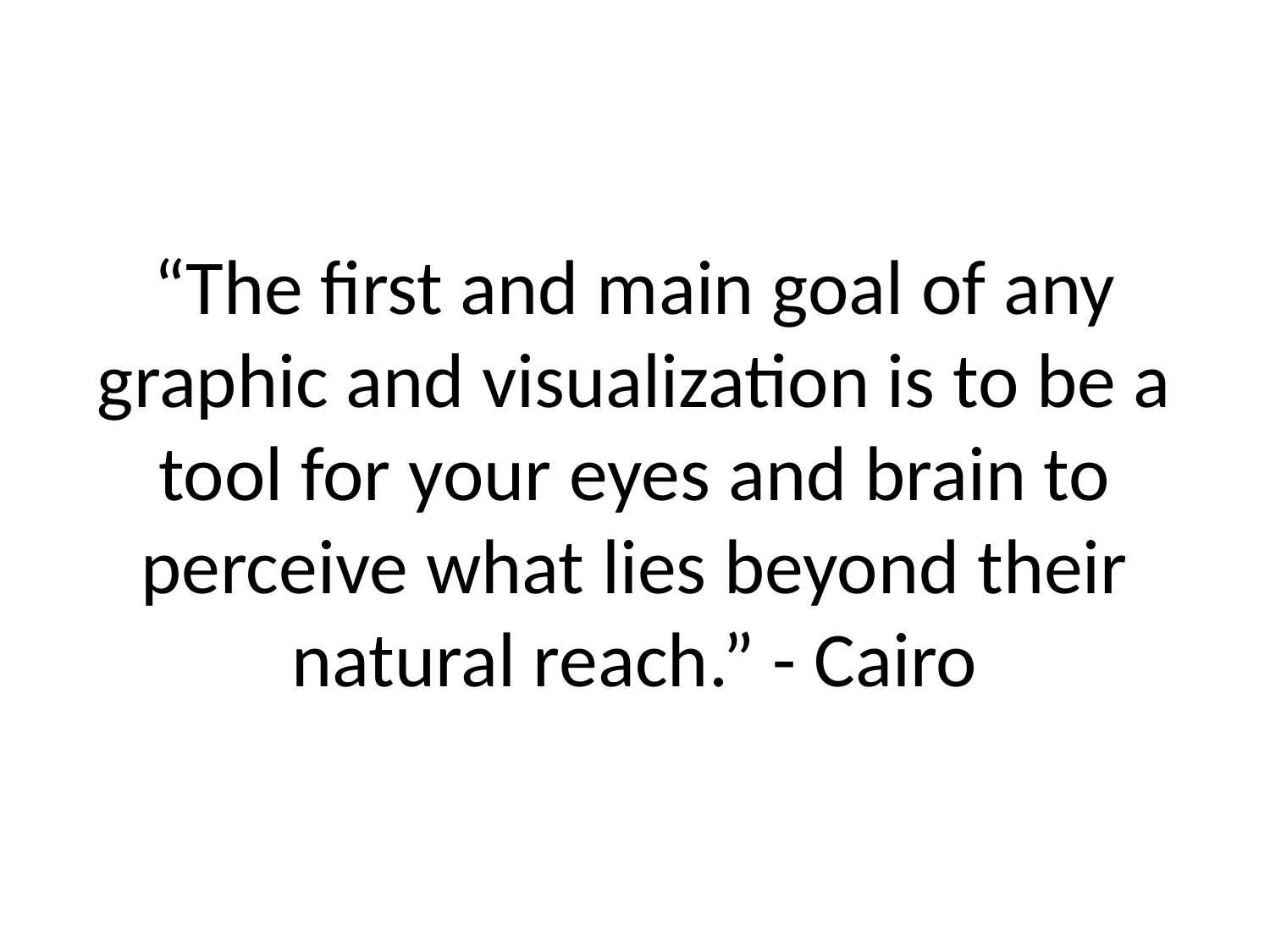

# “The first and main goal of any graphic and visualization is to be a tool for your eyes and brain to perceive what lies beyond their natural reach.” - Cairo